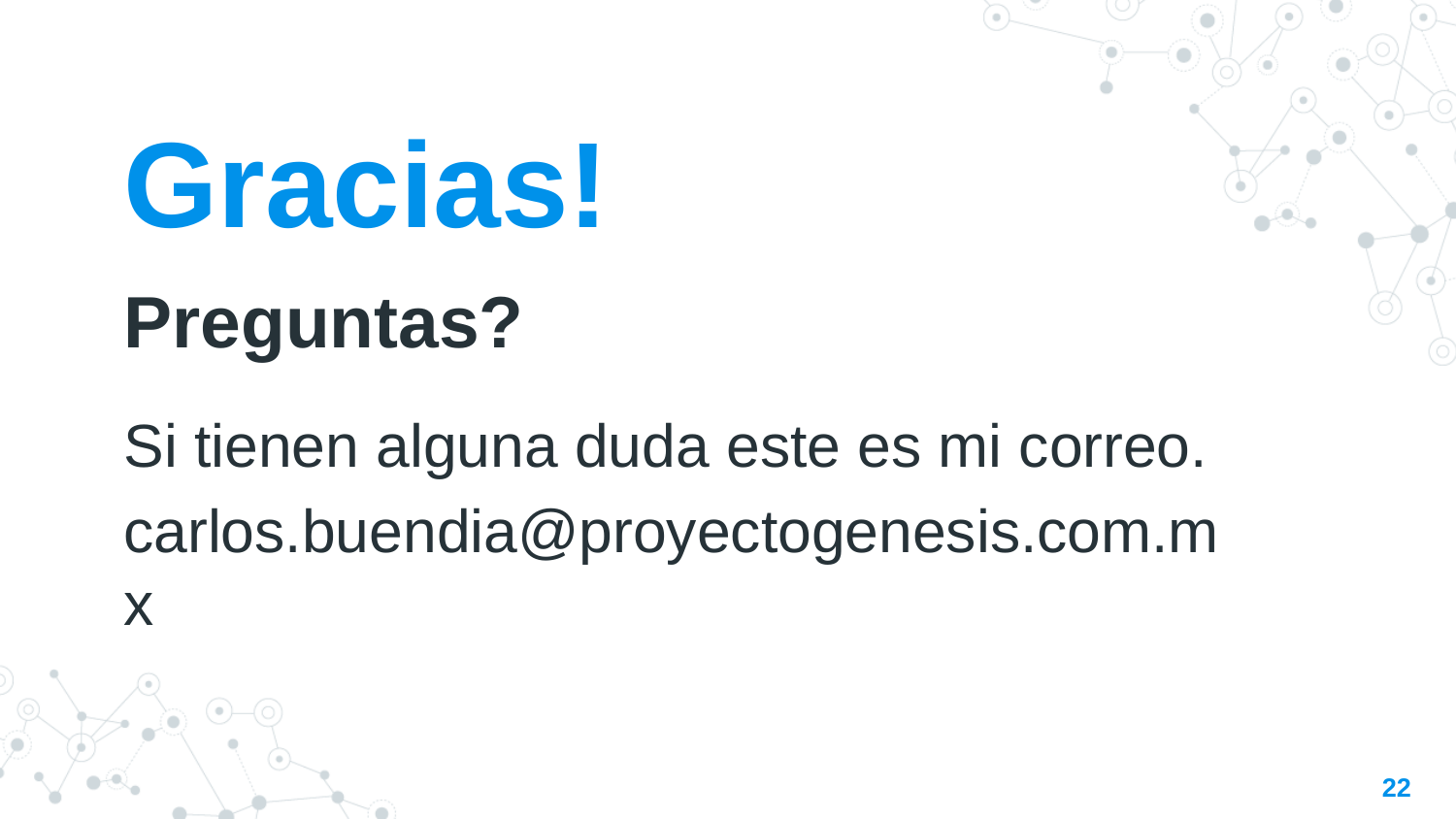

Gracias!
Preguntas?
Si tienen alguna duda este es mi correo.
carlos.buendia@proyectogenesis.com.mx
22